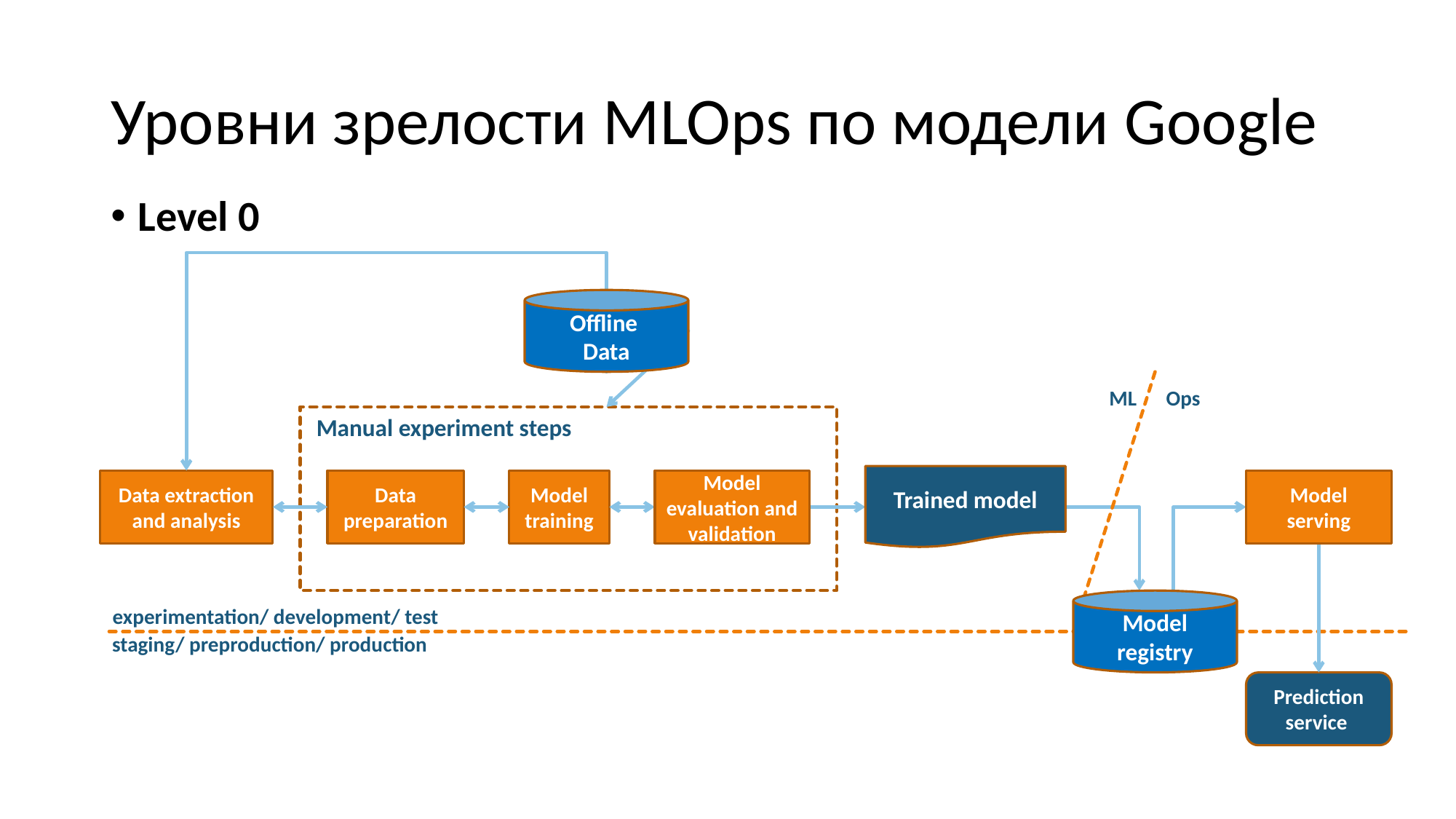

# Уровни зрелости MLOps по модели Google
Level 0
Offline
Data
Ops
ML
 Manual experiment steps
Trained model
Model evaluation and validation
Data extraction and analysis
Data preparation
Model training
Model serving
Model registry
experimentation/ development/ test

staging/ preproduction/ production
Prediction service